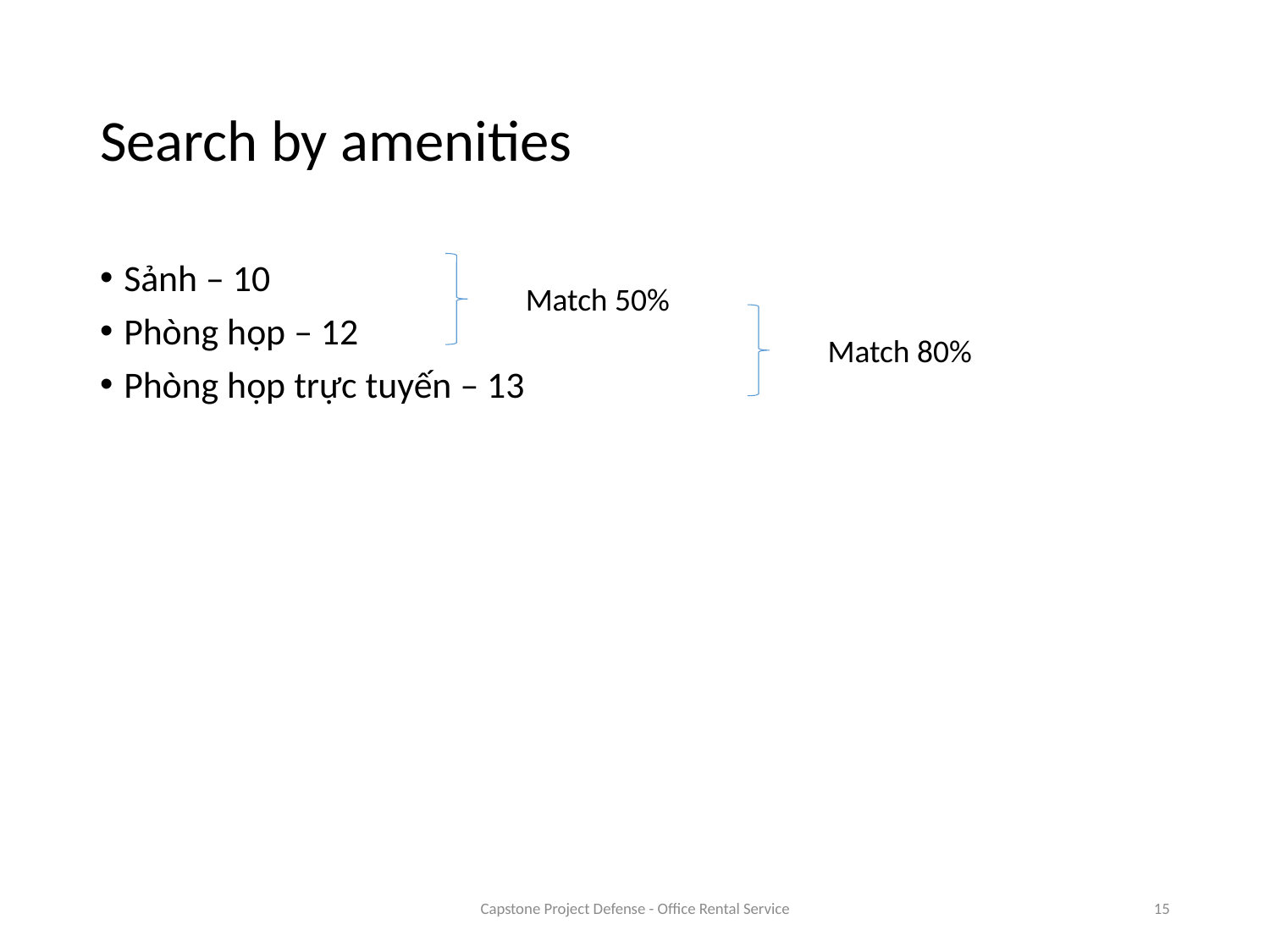

# Search by amenities
Sảnh – 10
Phòng họp – 12
Phòng họp trực tuyến – 13

Match 50%

Match 80%
Capstone Project Defense - Office Rental Service
15